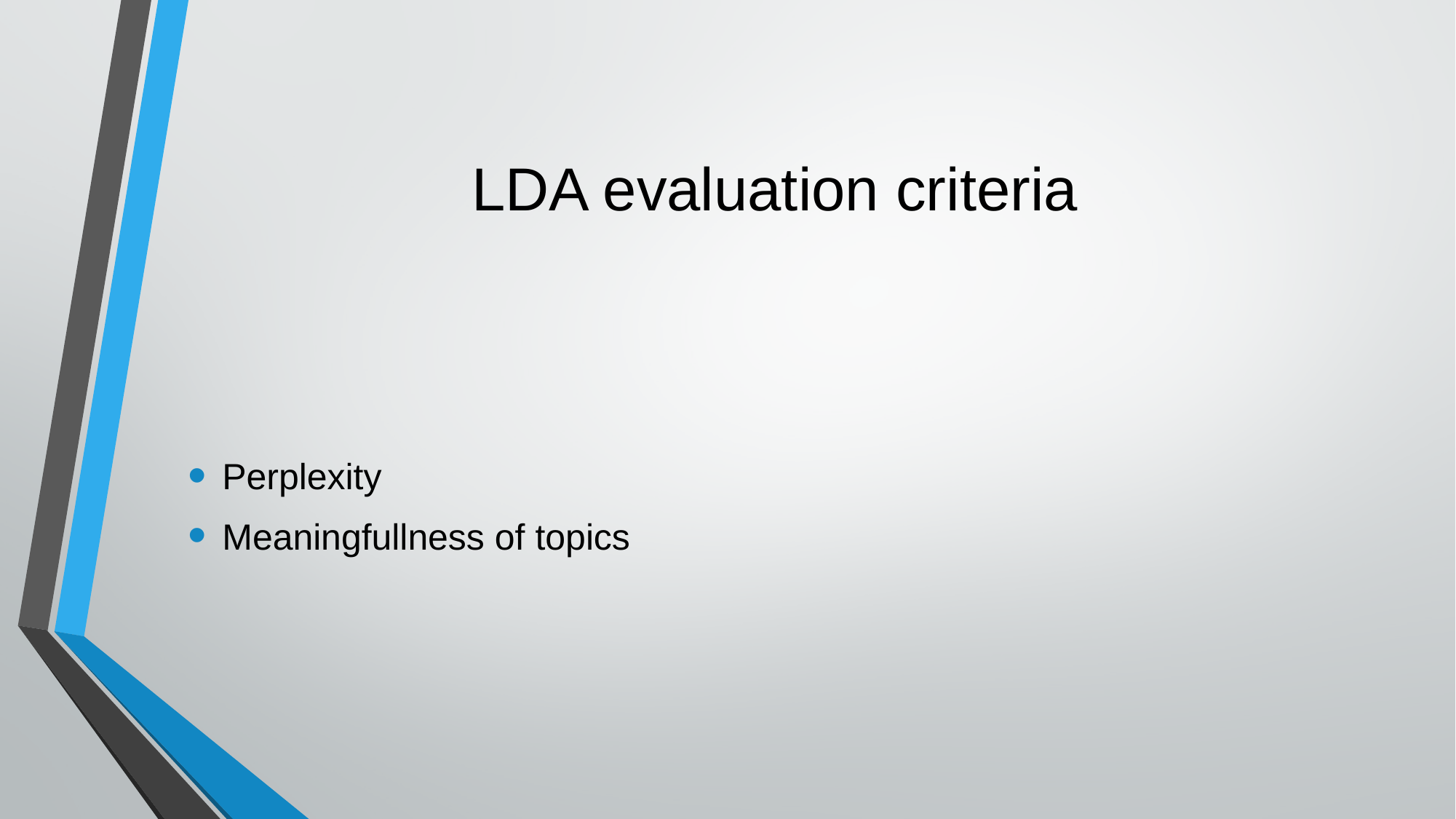

# LDA evaluation criteria
Perplexity
Meaningfullness of topics